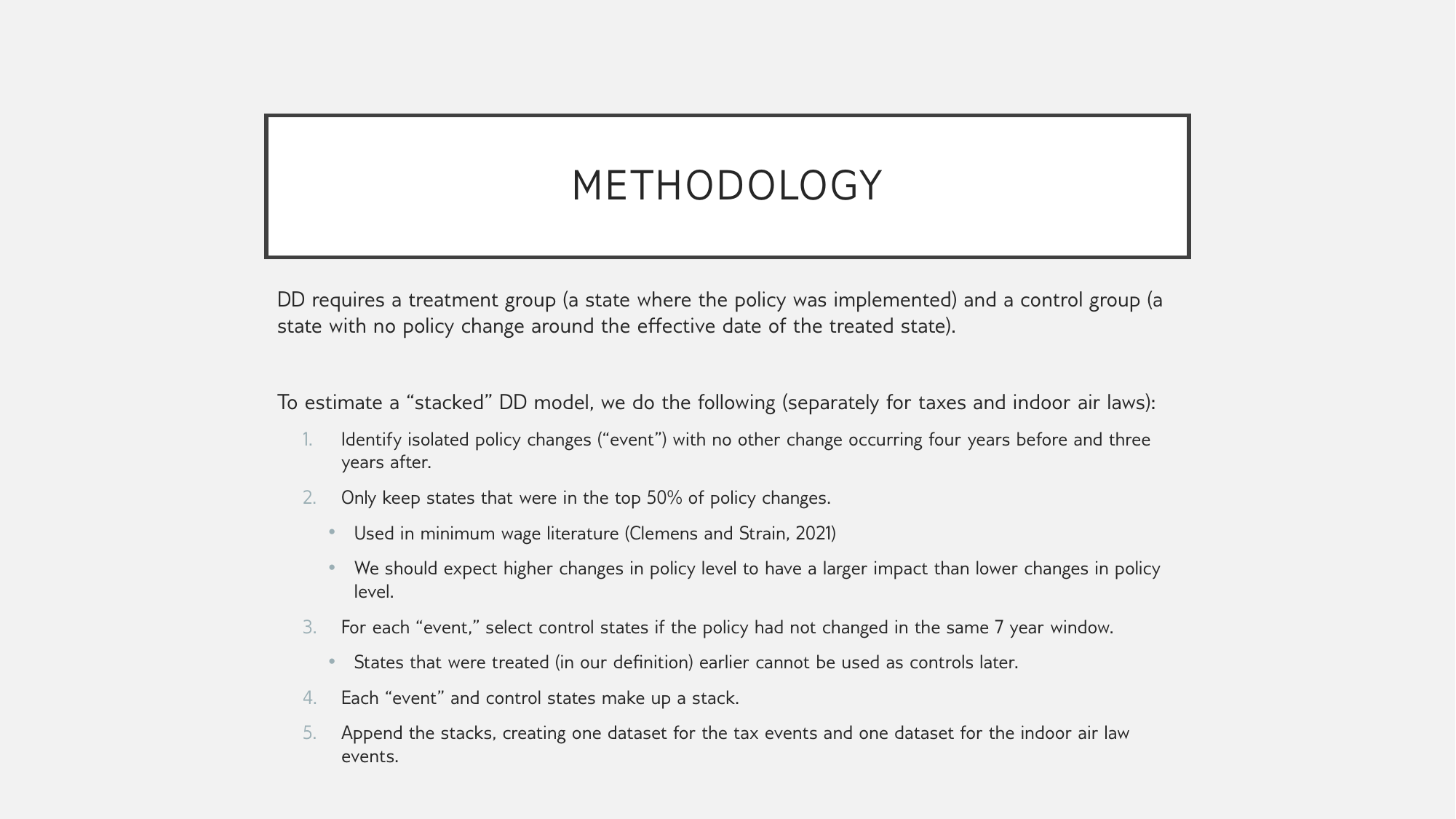

# methodology
DD requires a treatment group (a state where the policy was implemented) and a control group (a state with no policy change around the effective date of the treated state).

To estimate a “stacked” DD model, we do the following (separately for taxes and indoor air laws):
Identify isolated policy changes (“event”) with no other change occurring four years before and three years after.
Only keep states that were in the top 50% of policy changes.
Used in minimum wage literature (Clemens and Strain, 2021)
We should expect higher changes in policy level to have a larger impact than lower changes in policy level.
For each “event,” select control states if the policy had not changed in the same 7 year window.
States that were treated (in our definition) earlier cannot be used as controls later.
Each “event” and control states make up a stack.
Append the stacks, creating one dataset for the tax events and one dataset for the indoor air law events.